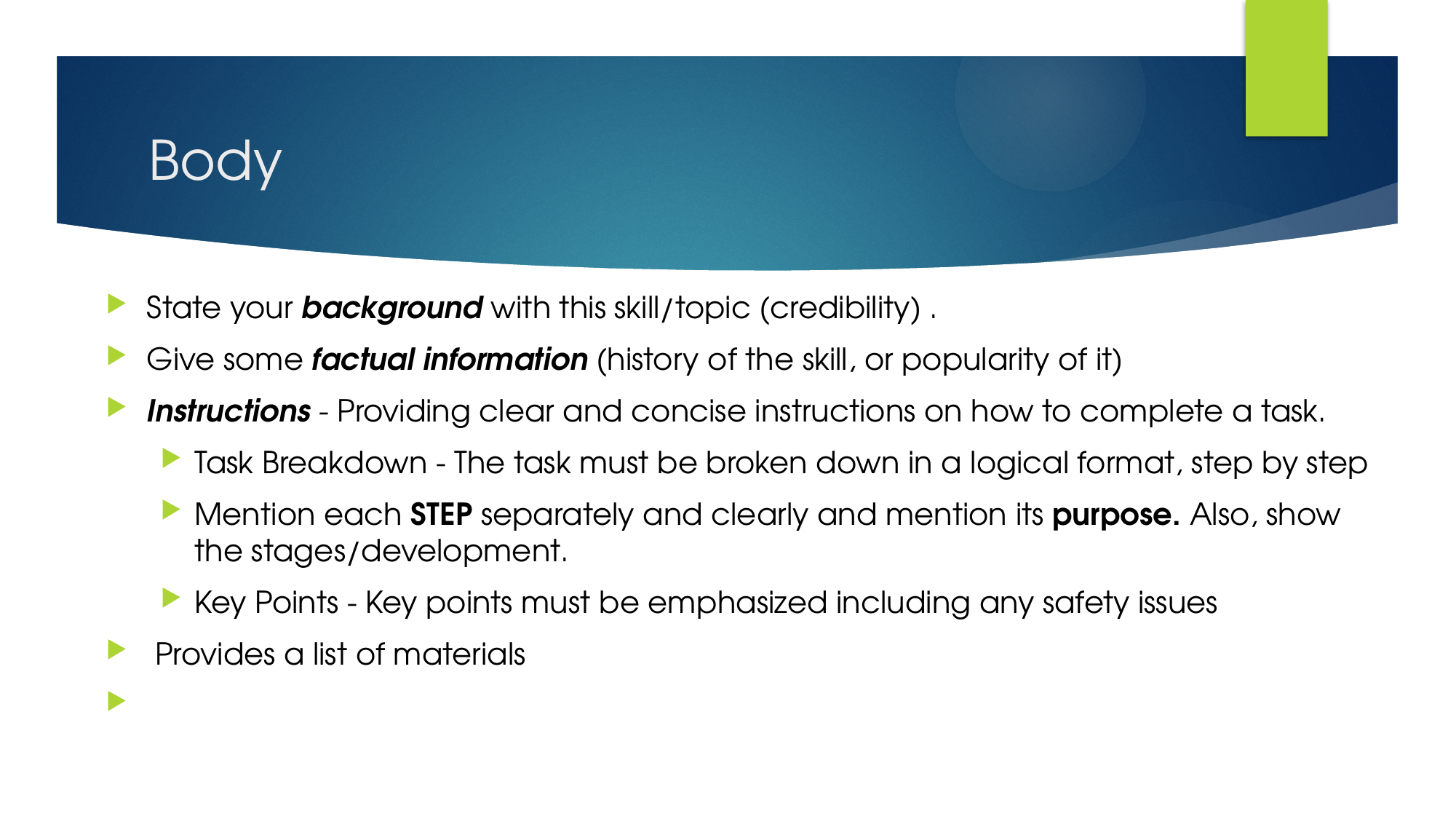

# Body
State your background with this skill/topic (credibility) .
Give some factual information (history of the skill, or popularity of it)
Instructions - Providing clear and concise instructions on how to complete a task.
Task Breakdown - The task must be broken down in a logical format, step by step
Mention each STEP separately and clearly and mention its purpose. Also, show the stages/development.
Key Points - Key points must be emphasized including any safety issues
 Provides a list of materials